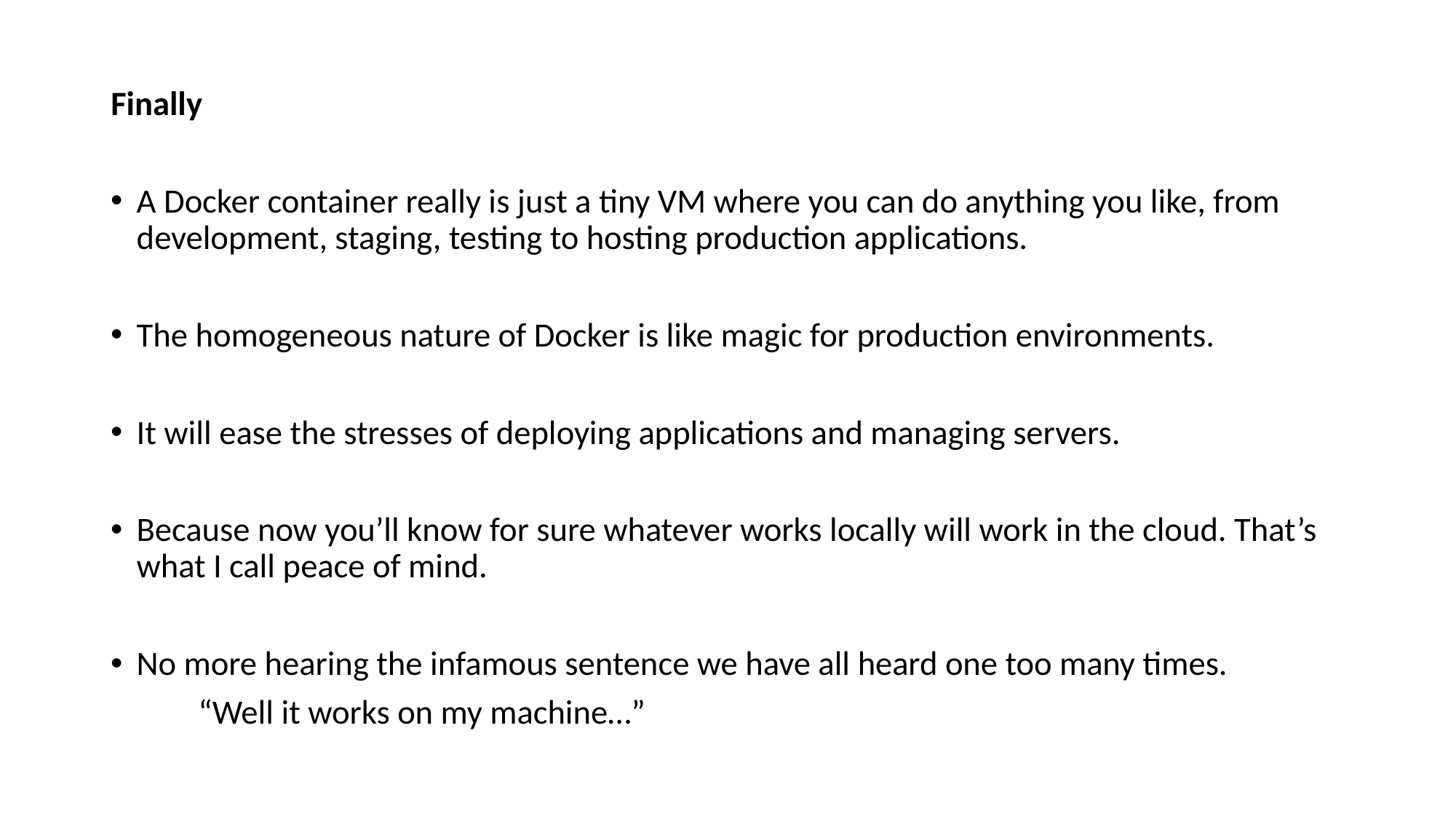

Finally

A Docker container really is just a tiny VM where you can do anything you like, from development, staging, testing to hosting production applications.

The homogeneous nature of Docker is like magic for production environments.

It will ease the stresses of deploying applications and managing servers.

Because now you’ll know for sure whatever works locally will work in the cloud. That’s what I call peace of mind.

No more hearing the infamous sentence we have all heard one too many times.
	“Well it works on my machine…”